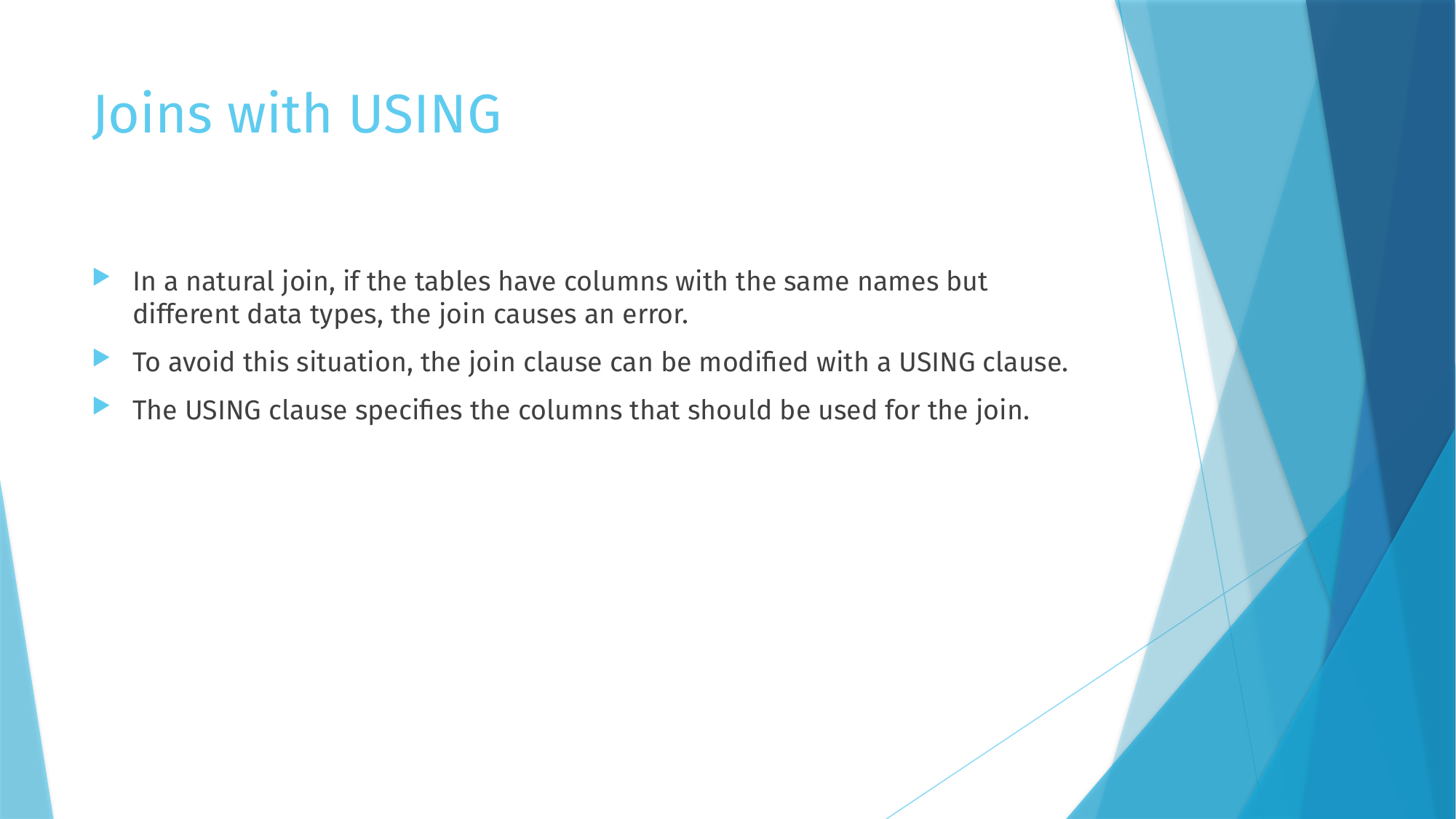

# Joins with USING
In a natural join, if the tables have columns with the same names but different data types, the join causes an error.
To avoid this situation, the join clause can be modified with a USING clause.
The USING clause specifies the columns that should be used for the join.